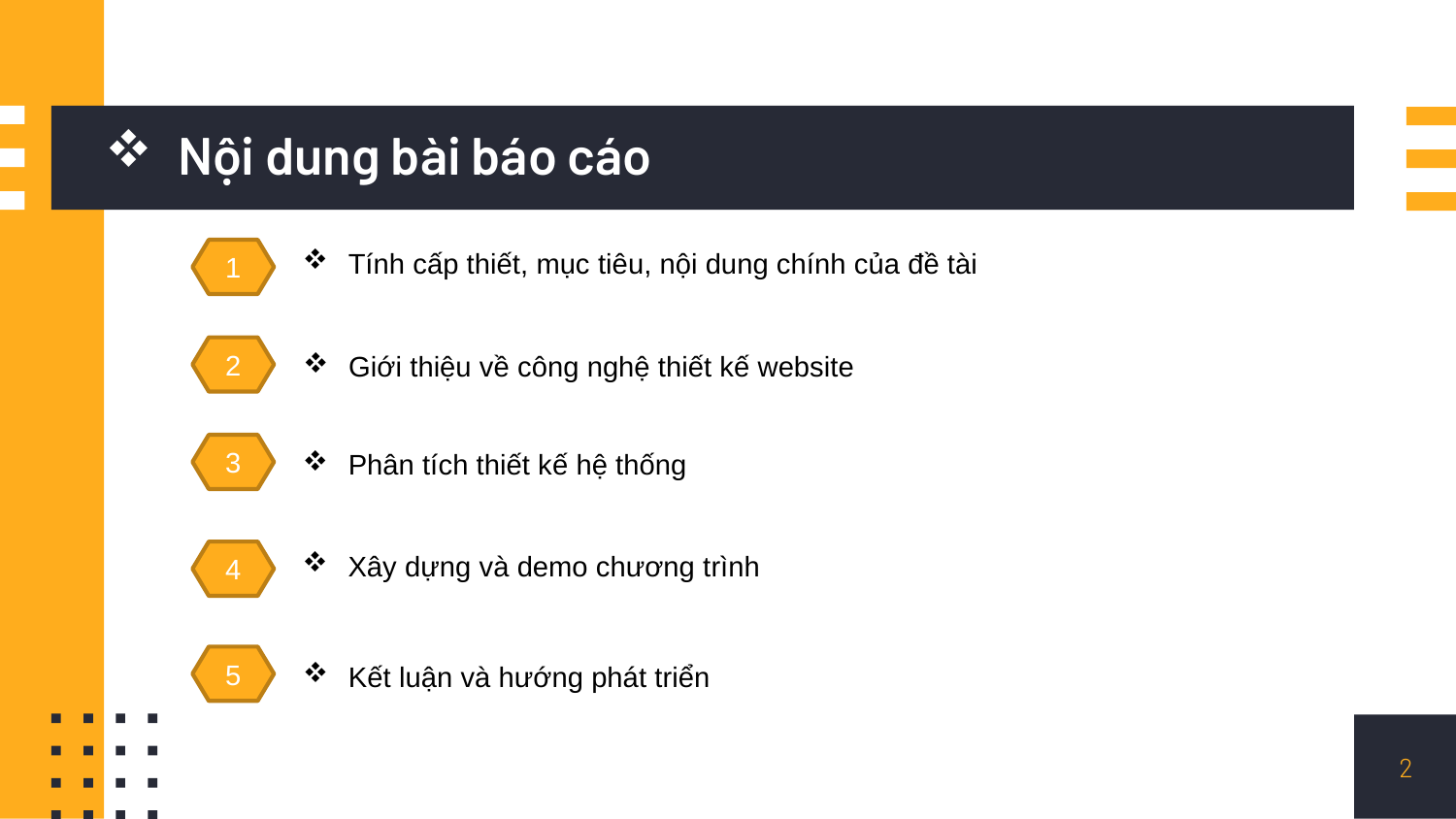

# Nội dung bài báo cáo
Tính cấp thiết, mục tiêu, nội dung chính của đề tài
1
ĐỀ TÀI:
2
Giới thiệu về công nghệ thiết kế website
3
Phân tích thiết kế hệ thống
4
Xây dựng và demo chương trình
5
Kết luận và hướng phát triển
2